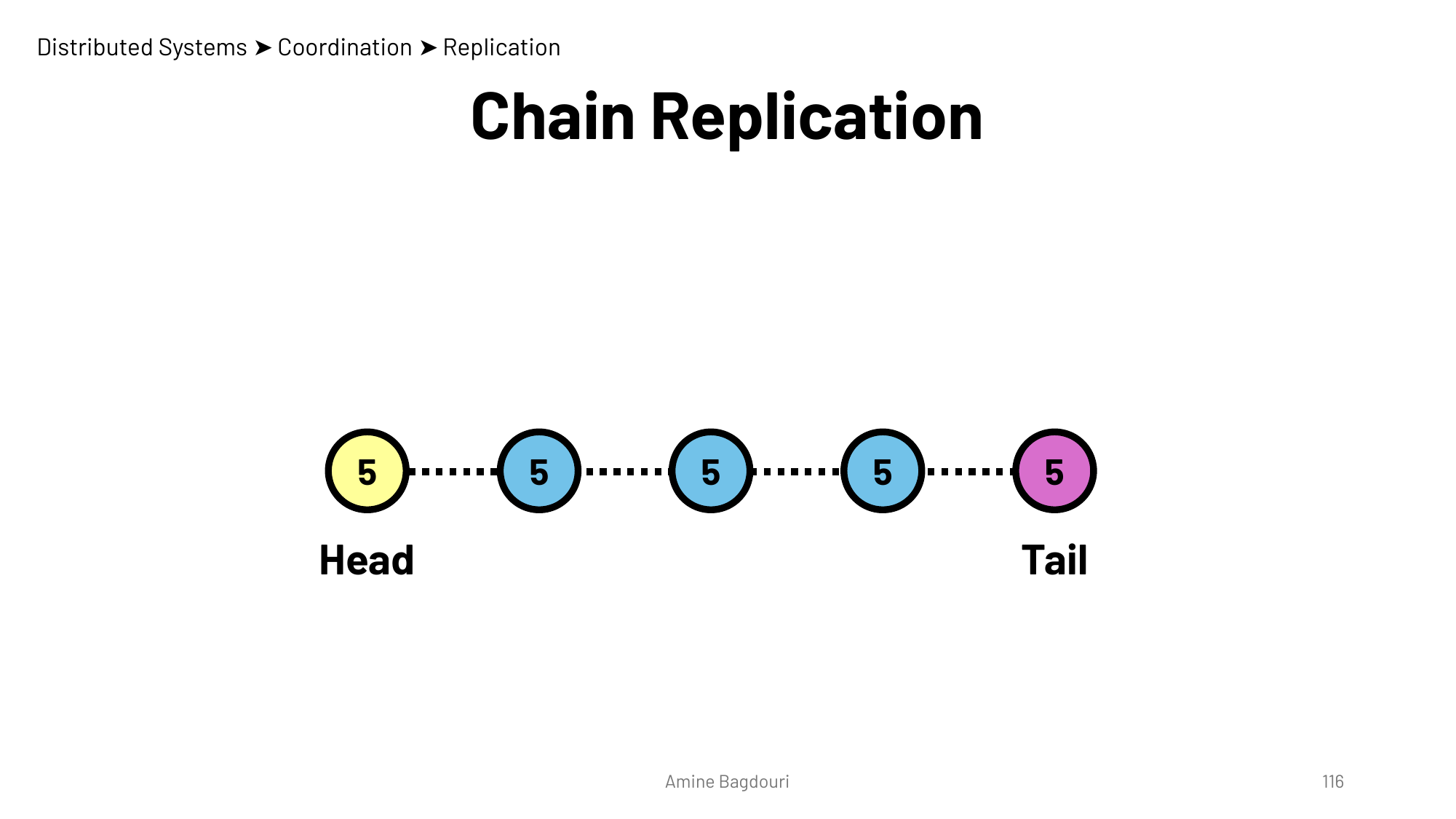

Distributed Systems ➤ Coordination ➤ Replication
Chain Replication
5
5
5
5
5
Head
Tail
Amine Bagdouri
116